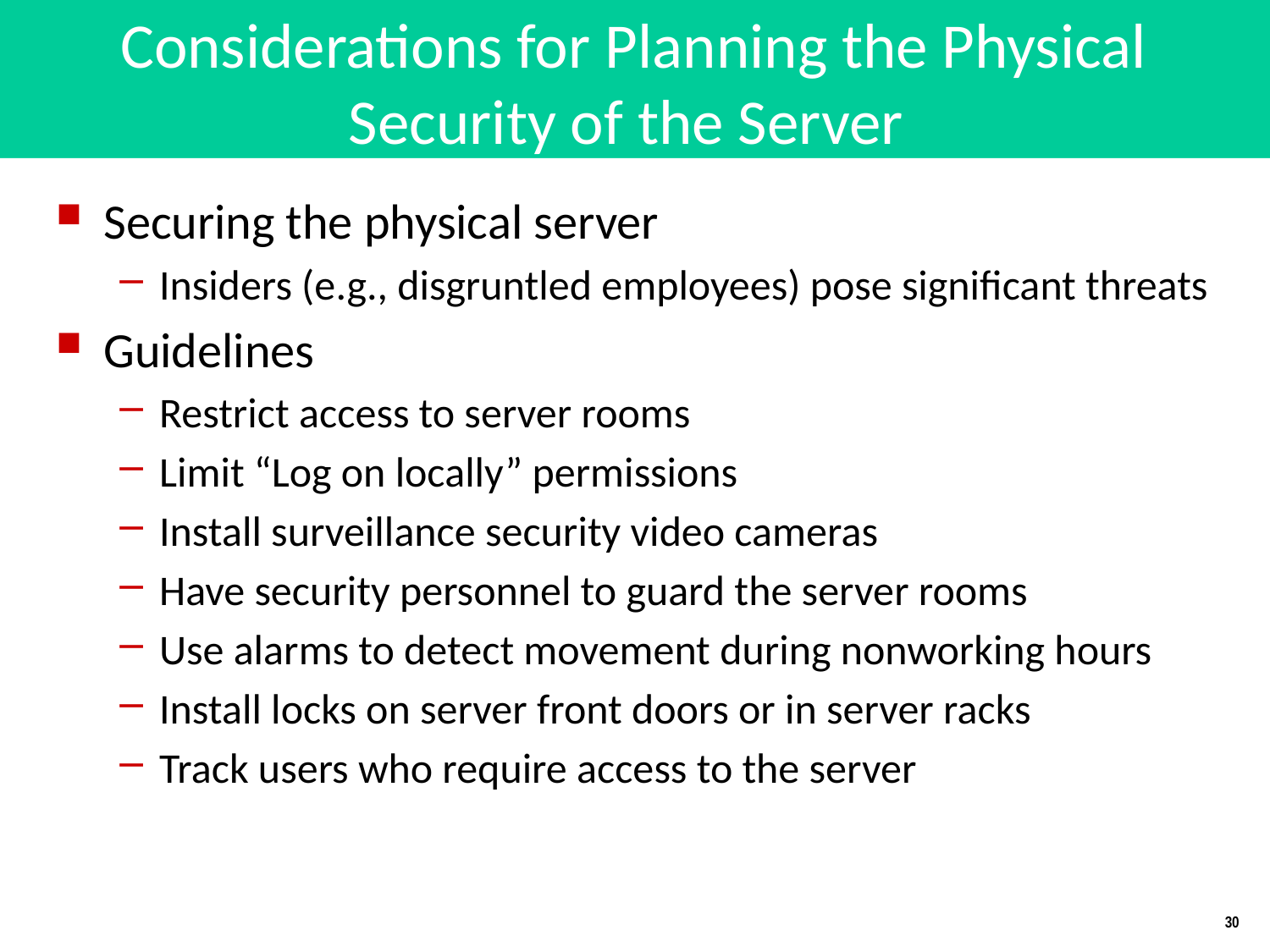

# Considerations for Planning the Physical Security of the Server
Securing the physical server
Insiders (e.g., disgruntled employees) pose significant threats
Guidelines
Restrict access to server rooms
Limit “Log on locally” permissions
Install surveillance security video cameras
Have security personnel to guard the server rooms
Use alarms to detect movement during nonworking hours
Install locks on server front doors or in server racks
Track users who require access to the server